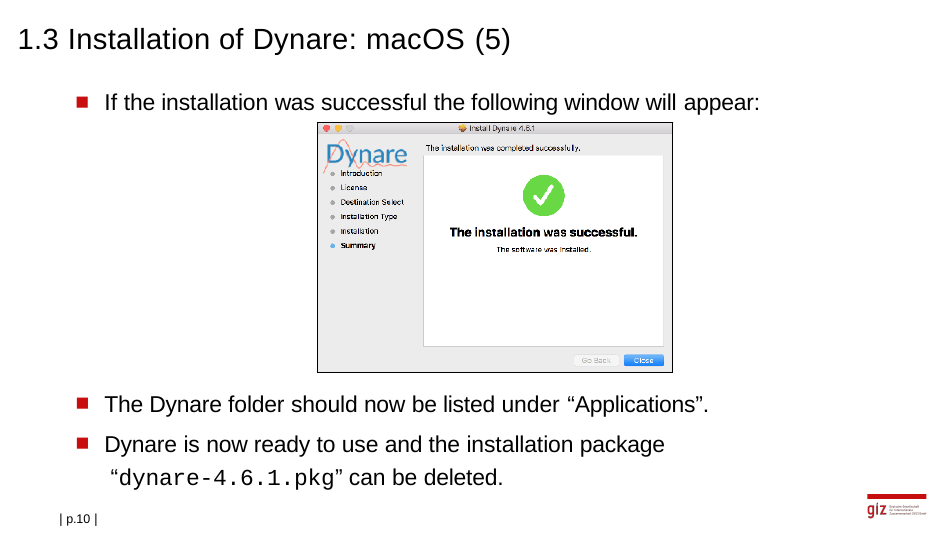

# 1.3 Installation of Dynare: macOS (5)
If the installation was successful the following window will appear:

The Dynare folder should now be listed under “Applications”.
Dynare is now ready to use and the installation package  “dynare-4.6.1.pkg” can be deleted.
| p.10 |